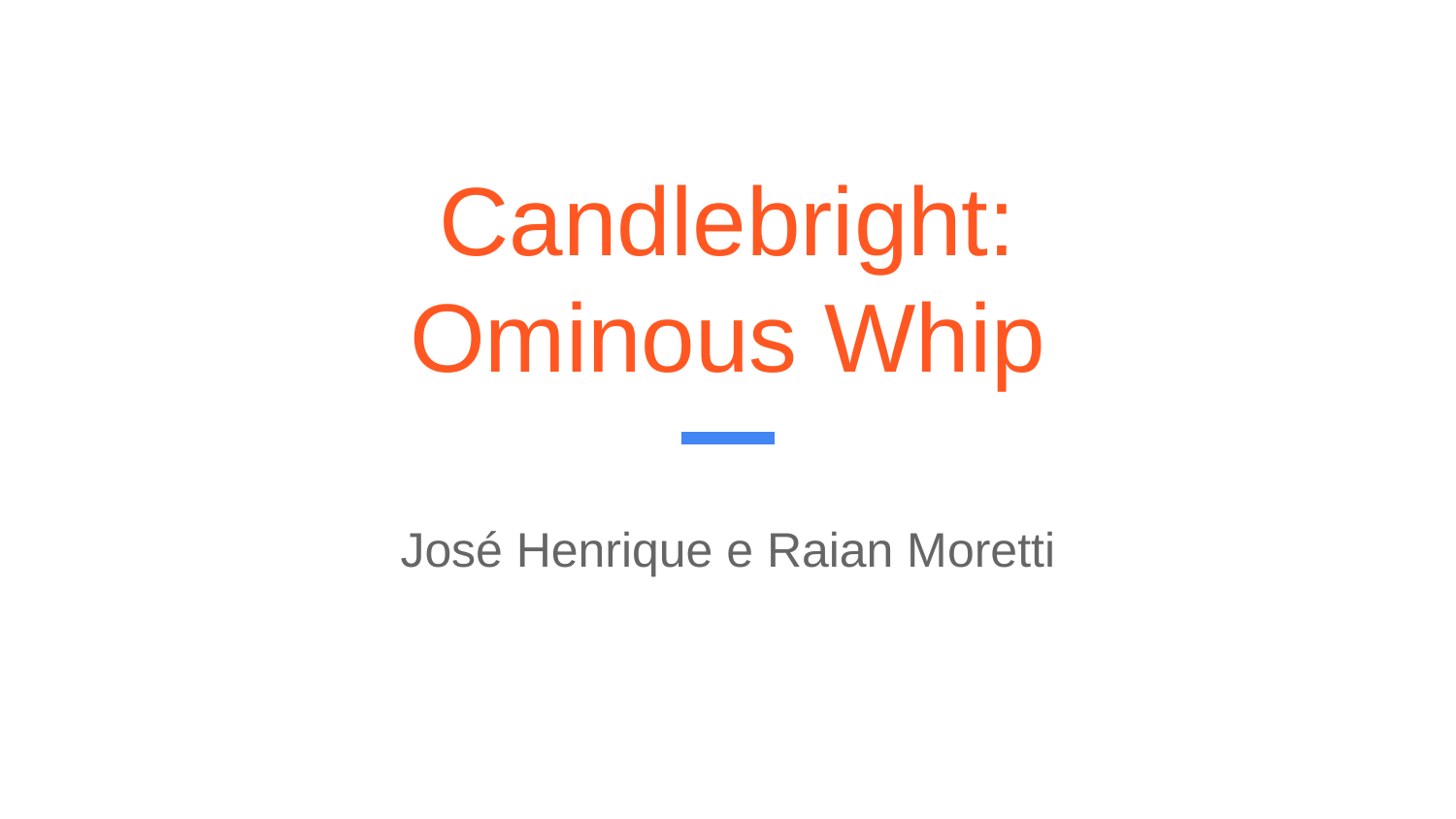

# Candlebright:
Ominous Whip
José Henrique e Raian Moretti